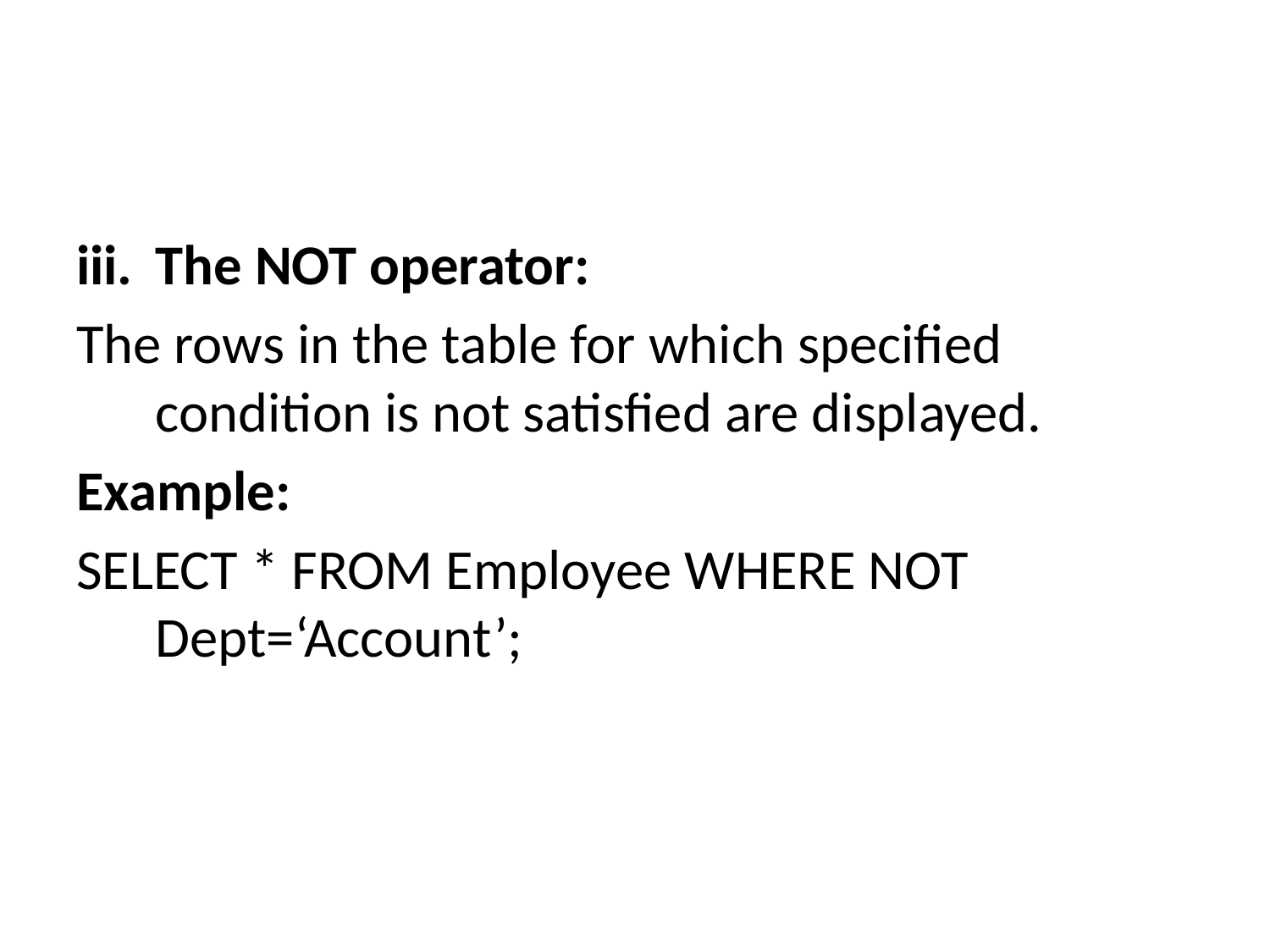

#
The NOT operator:
The rows in the table for which specified condition is not satisfied are displayed.
Example:
SELECT * FROM Employee WHERE NOT Dept=‘Account’;